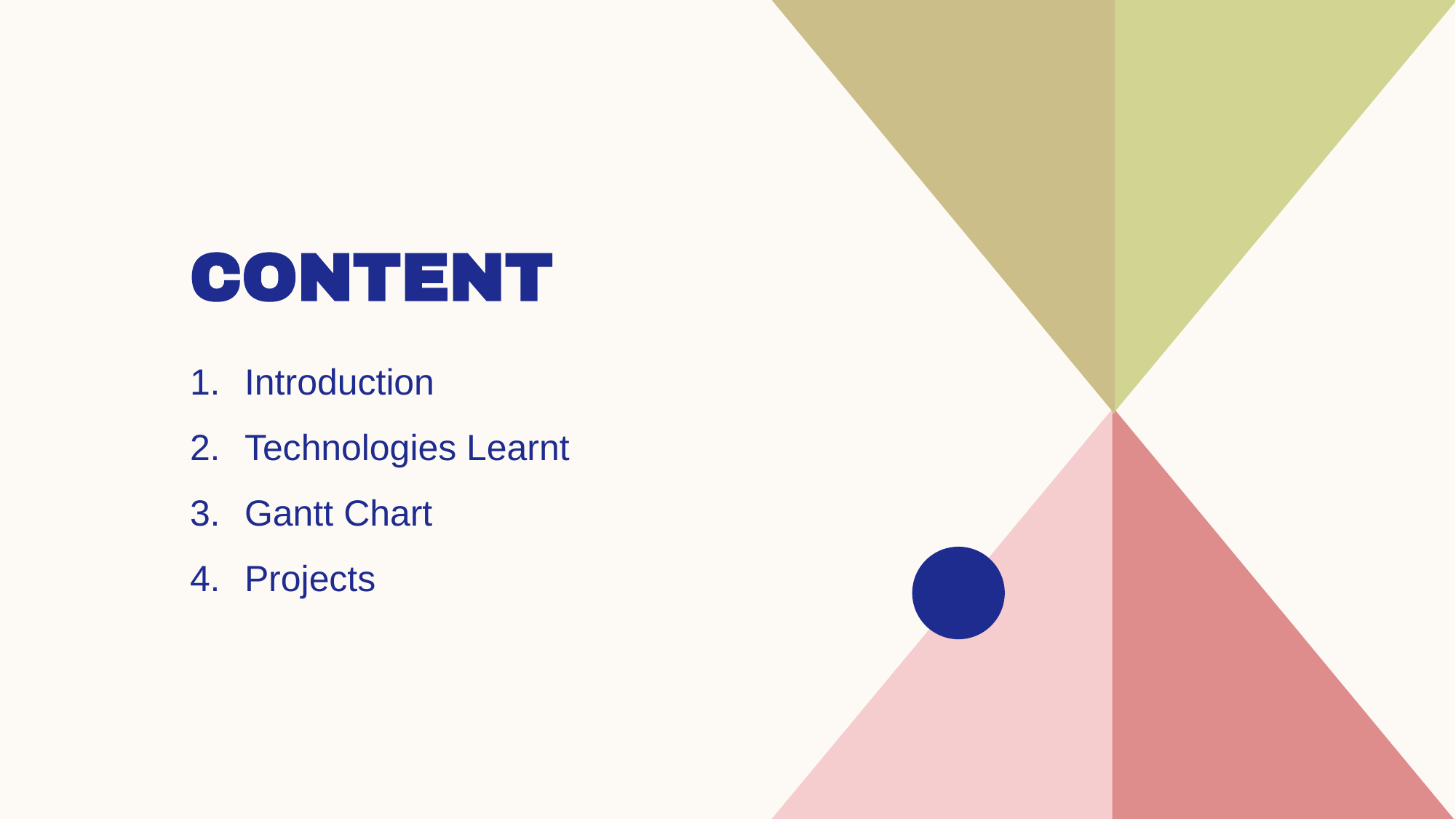

# Content
Introduction​
Technologies Learnt
​Gantt Chart
Projects